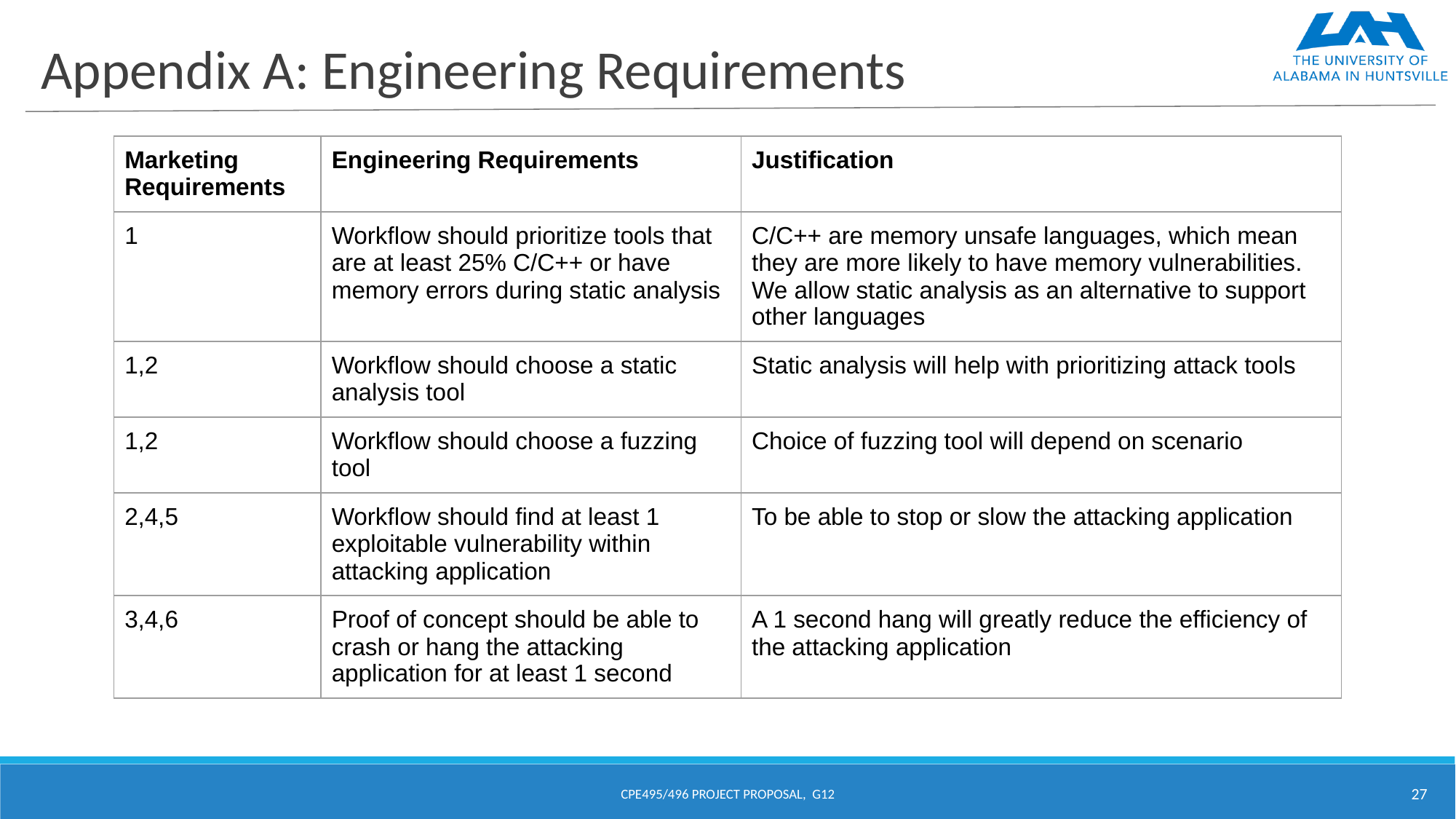

# Appendix A: Engineering Requirements
| Marketing Requirements | Engineering Requirements | Justification |
| --- | --- | --- |
| 1 | Workflow should prioritize tools that are at least 25% C/C++ or have memory errors during static analysis | C/C++ are memory unsafe languages, which mean they are more likely to have memory vulnerabilities. We allow static analysis as an alternative to support other languages |
| 1,2 | Workflow should choose a static analysis tool | Static analysis will help with prioritizing attack tools |
| 1,2 | Workflow should choose a fuzzing tool | Choice of fuzzing tool will depend on scenario |
| 2,4,5 | Workflow should find at least 1 exploitable vulnerability within attacking application | To be able to stop or slow the attacking application |
| 3,4,6 | Proof of concept should be able to crash or hang the attacking application for at least 1 second | A 1 second hang will greatly reduce the efficiency of the attacking application |
CPE495/496 PROJECT PROPOSAL,  G12
27